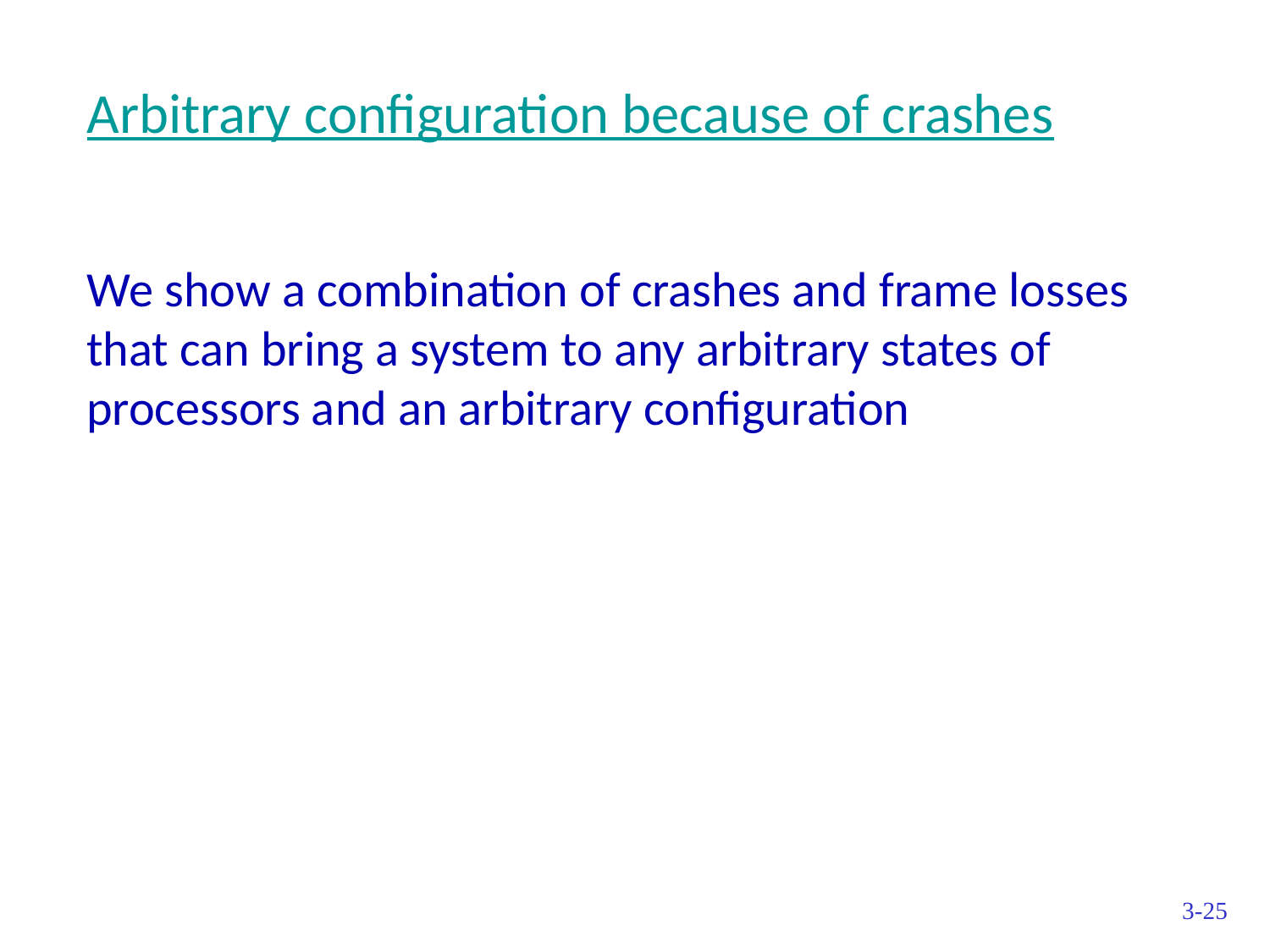

# Arbitrary configuration because of crashes
We show a combination of crashes and frame losses that can bring a system to any arbitrary states of processors and an arbitrary configuration

3-25